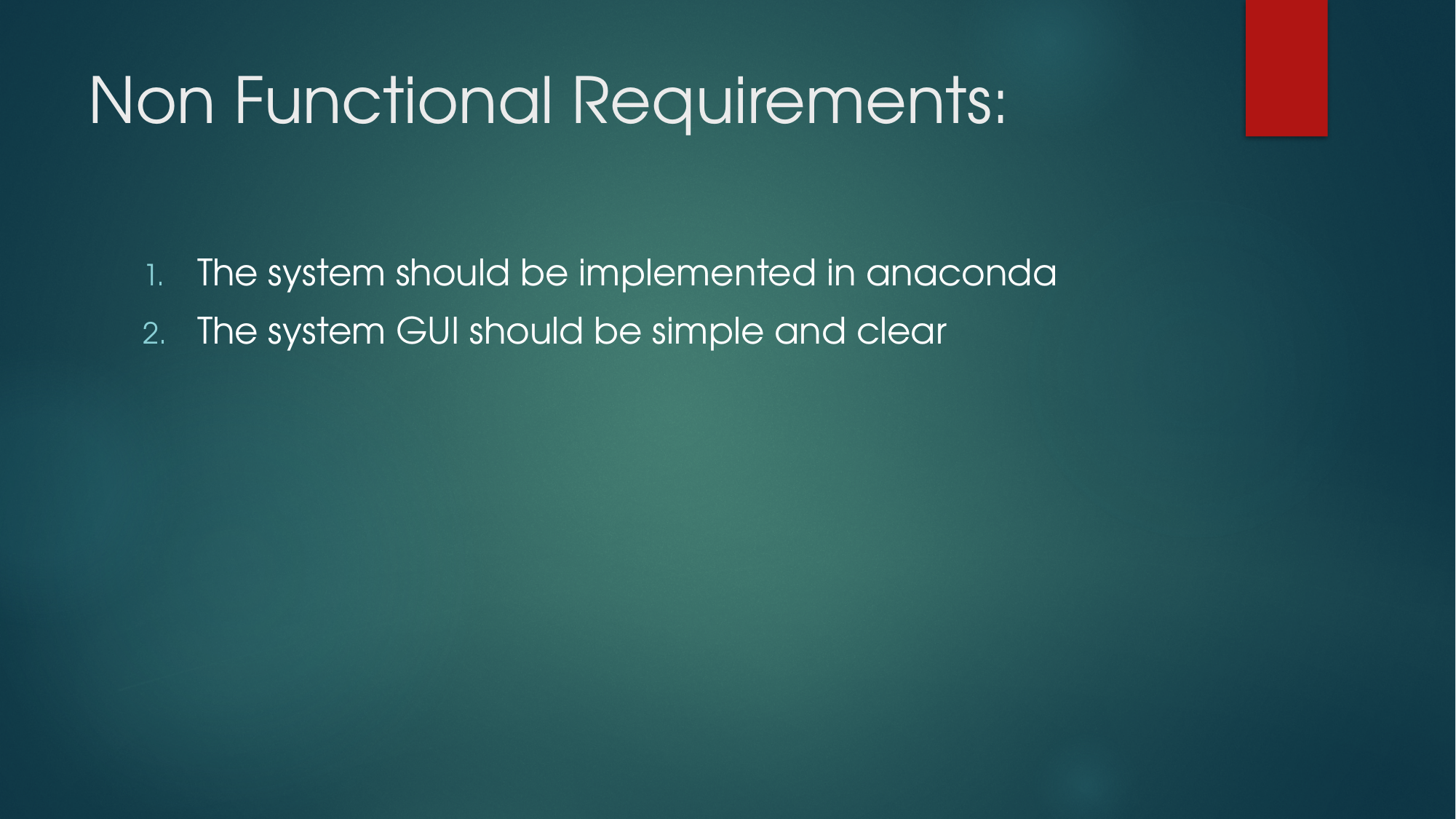

# Non Functional Requirements:
The system should be implemented in anaconda
The system GUI should be simple and clear